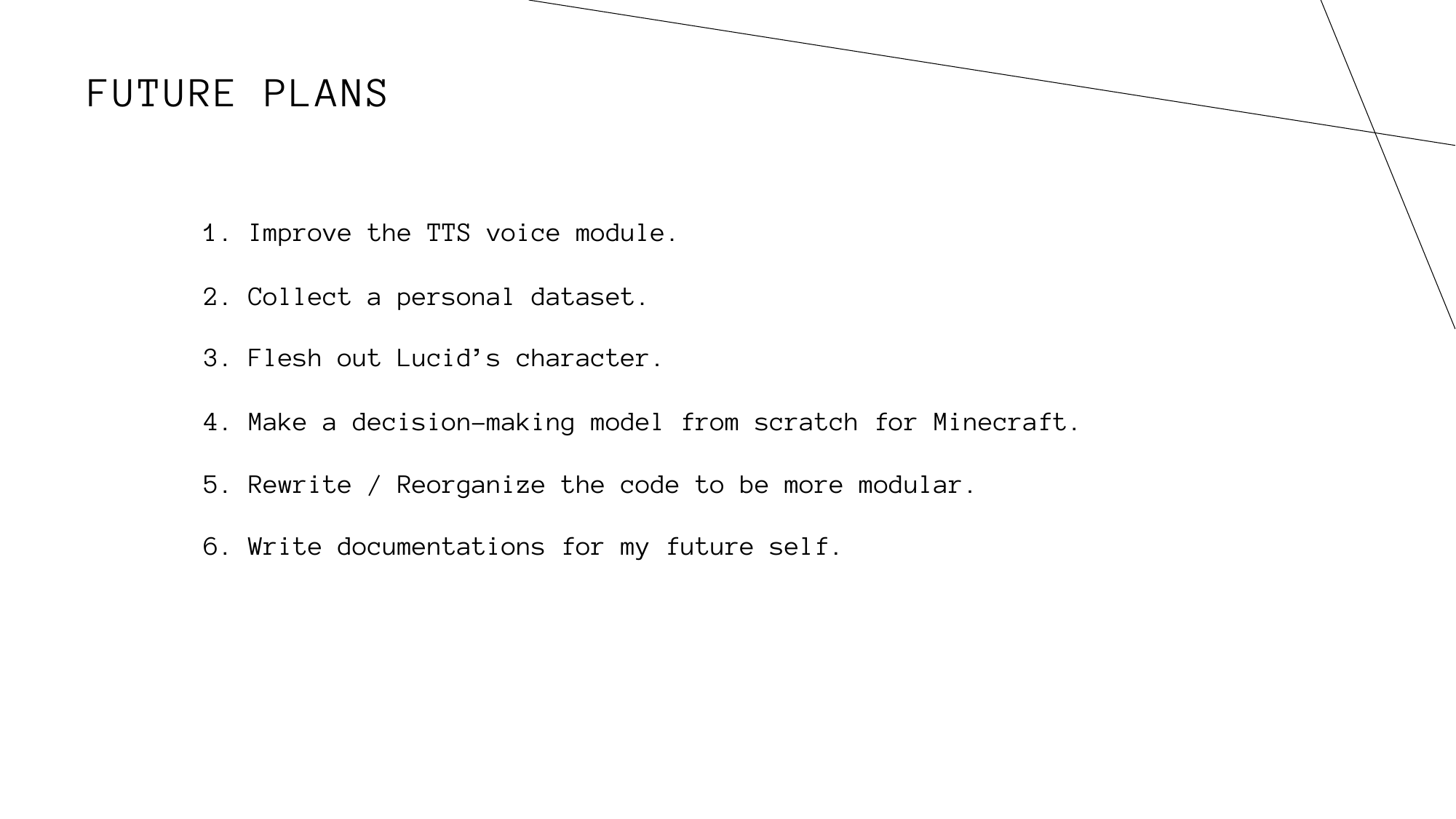

Future plans
1. Improve the TTS voice module.
2. Collect a personal dataset.
3. Flesh out Lucid’s character.
4. Make a decision-making model from scratch for Minecraft.
5. Rewrite / Reorganize the code to be more modular.
6. Write documentations for my future self.